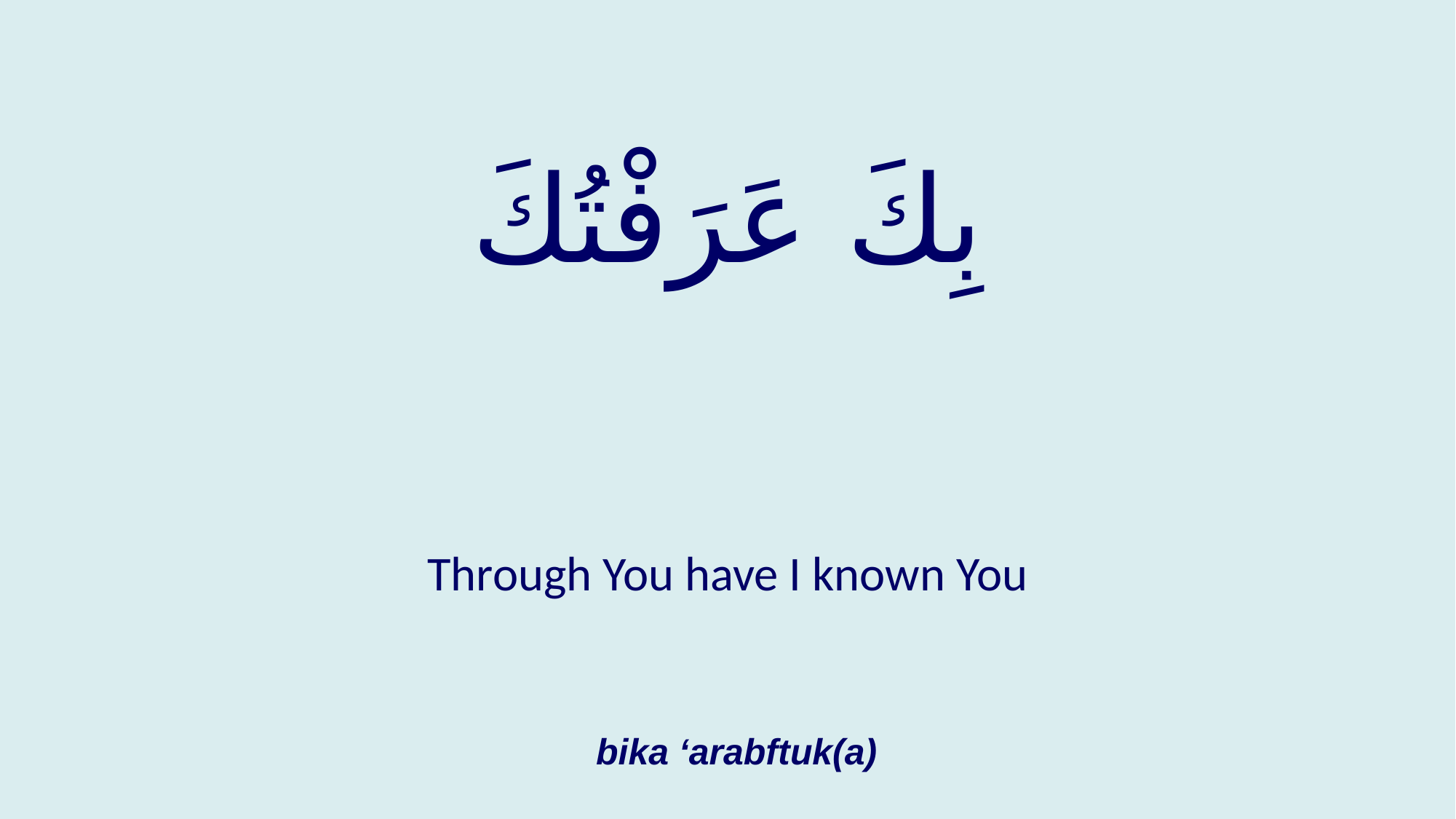

# بِكَ عَرَفْتُكَ
Through You have I known You
bika ‘arabftuk(a)